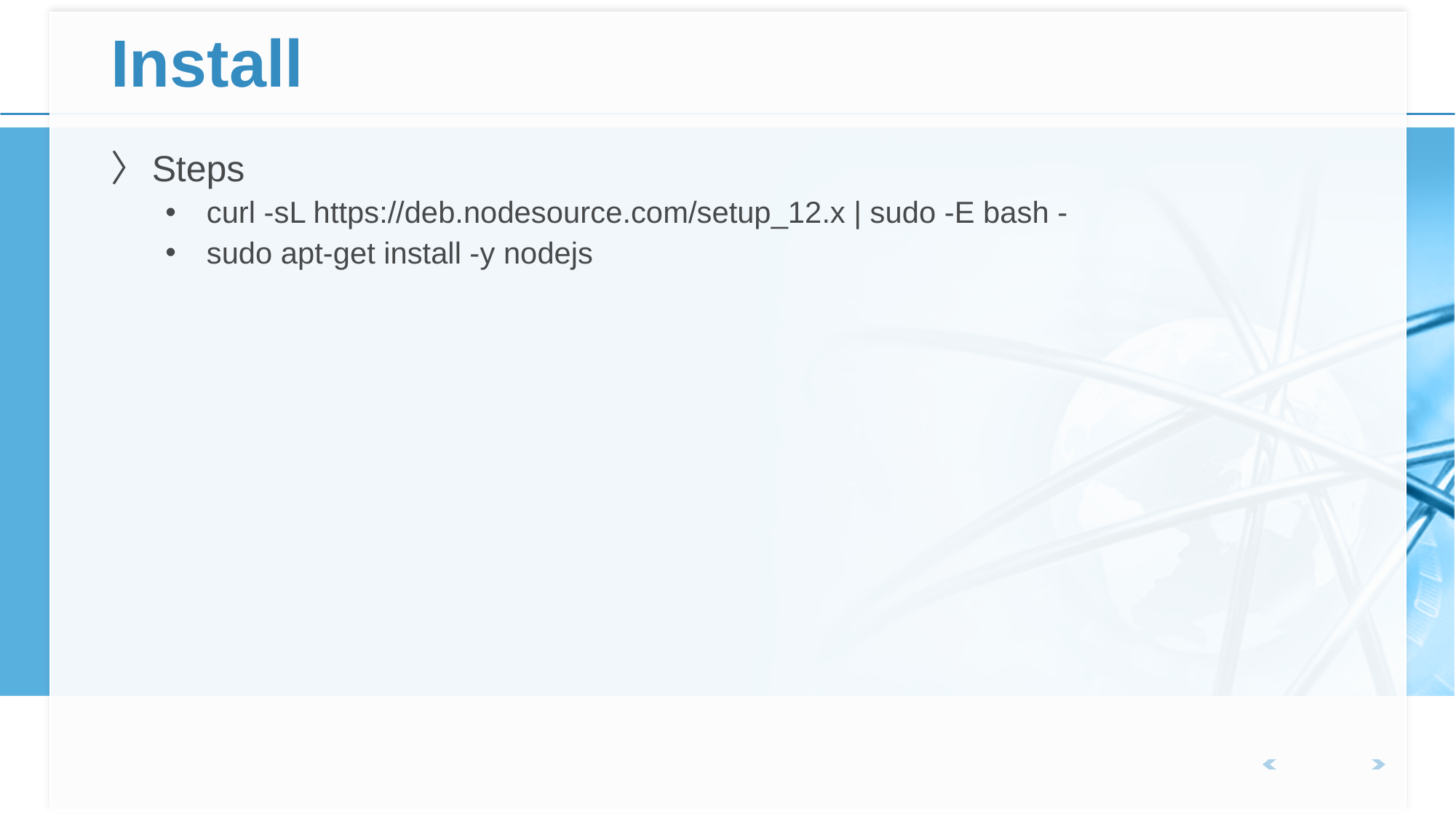

# Install
Steps
curl -sL https://deb.nodesource.com/setup_12.x | sudo -E bash -
sudo apt-get install -y nodejs